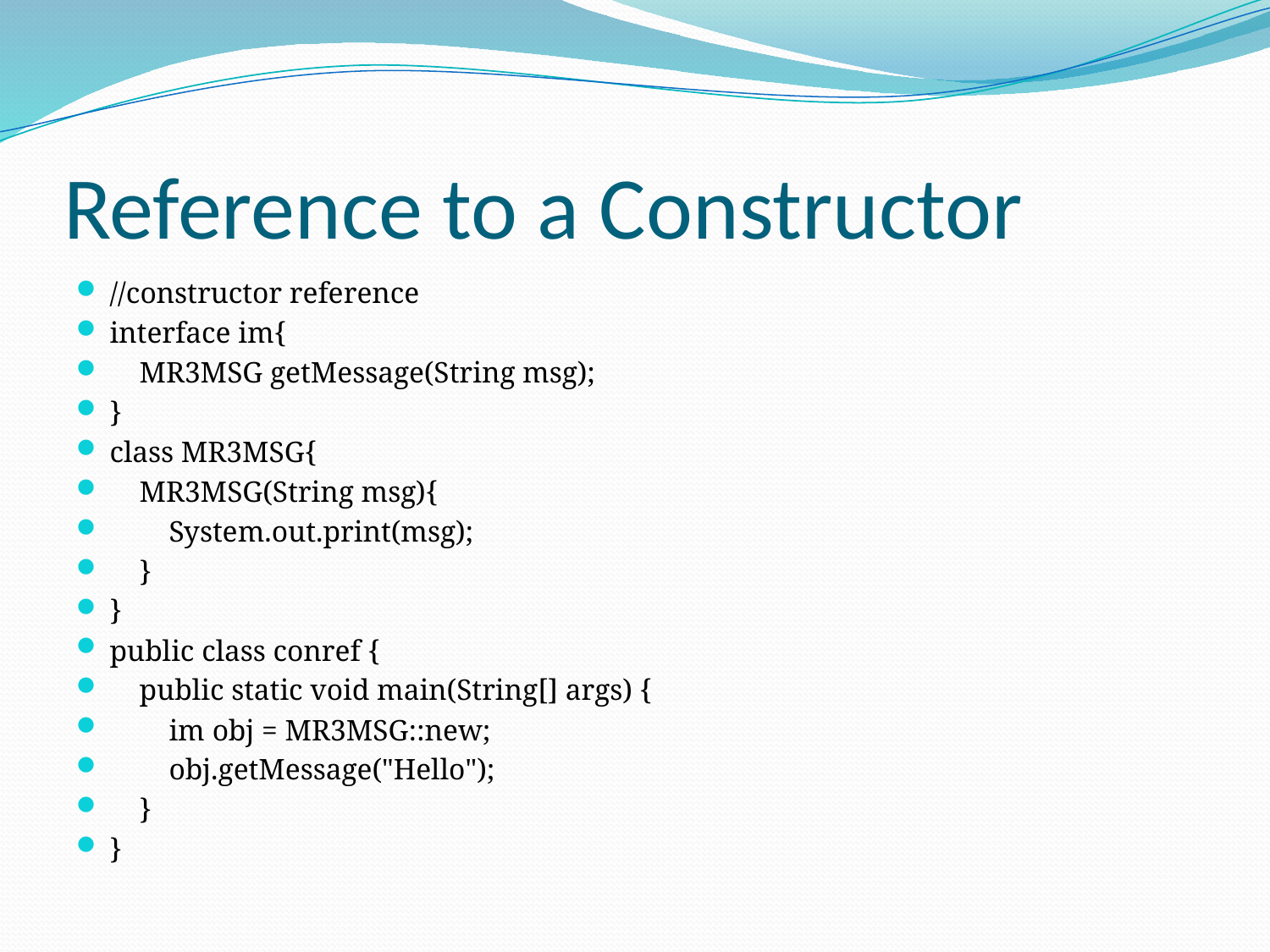

# Reference to a Constructor
//constructor reference
interface im{
    MR3MSG getMessage(String msg);
}
class MR3MSG{
    MR3MSG(String msg){
        System.out.print(msg);
    }
}
public class conref {
    public static void main(String[] args) {
        im obj = MR3MSG::new;
        obj.getMessage("Hello");
    }
}